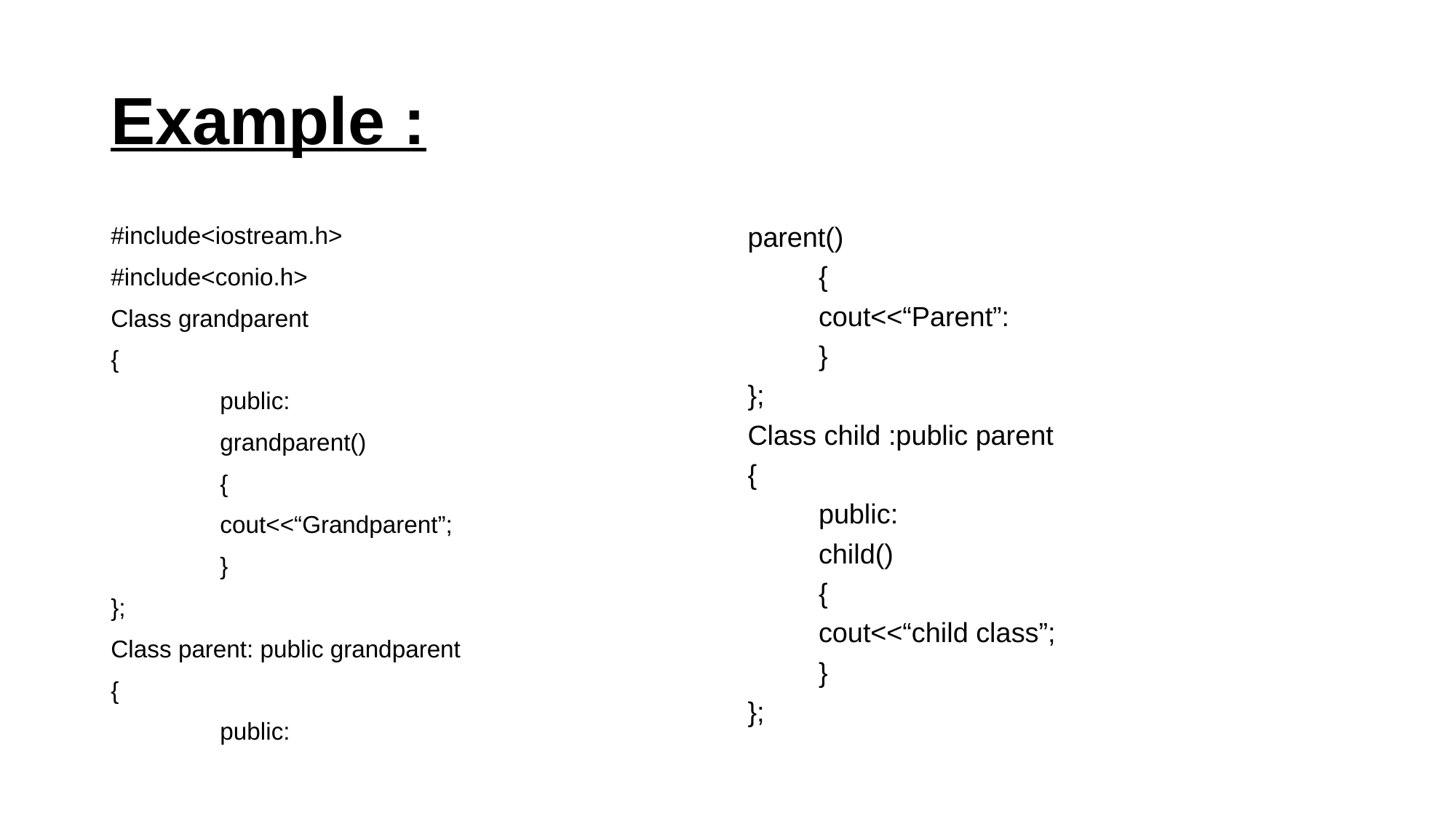

# Example :
#include<iostream.h>
#include<conio.h>
Class grandparent
{
	public:
	grandparent()
	{
	cout<<“Grandparent”;
	}
};
Class parent: public grandparent
{
	public:

parent()
	{
	cout<<“Parent”:
	}
};
Class child :public parent
{
	public:
	child()
	{
	cout<<“child class”;
	}
};